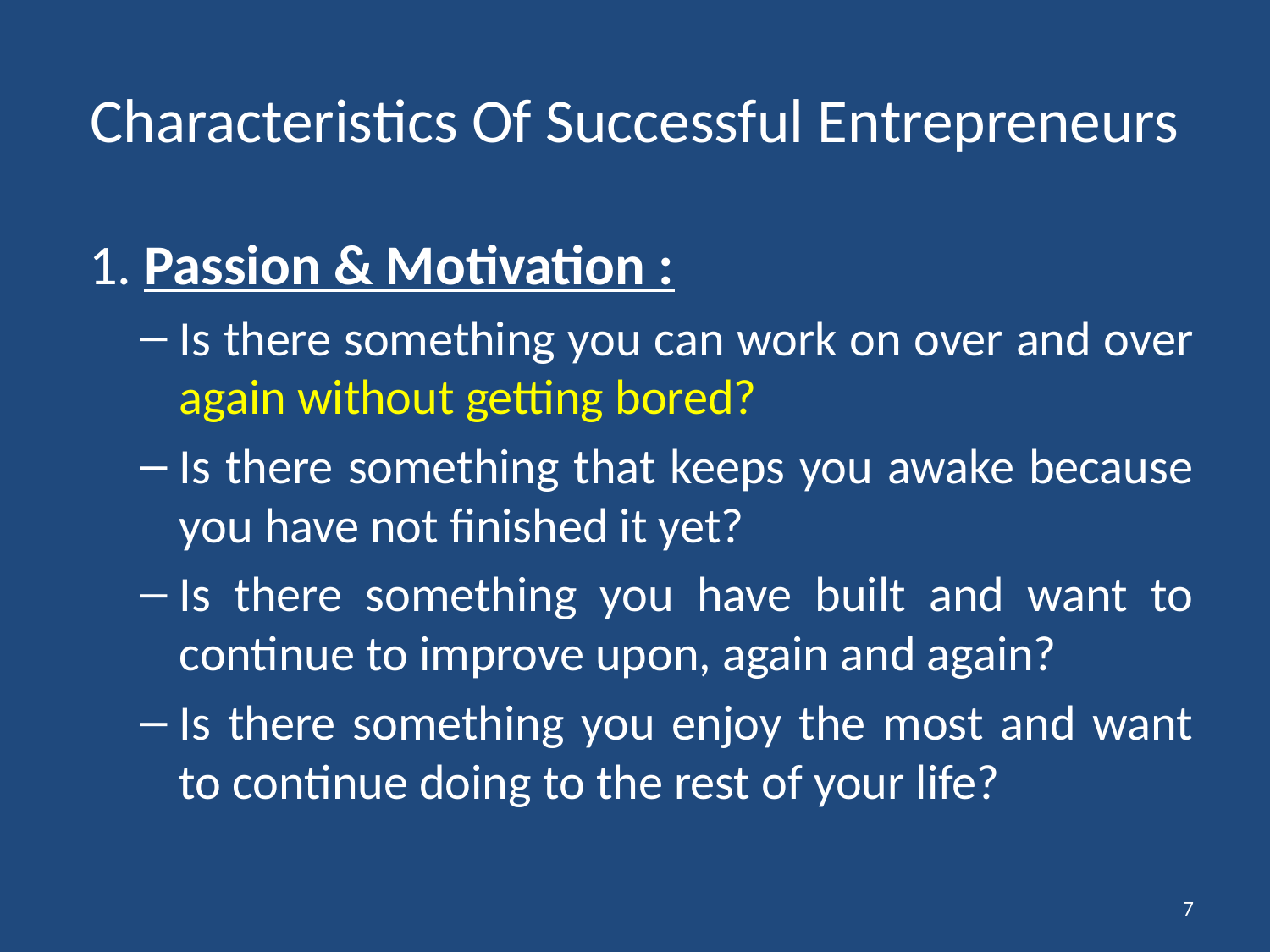

# Characteristics Of Successful Entrepreneurs
 1. Passion & Motivation :
Is there something you can work on over and over again without getting bored?
Is there something that keeps you awake because you have not finished it yet?
Is there something you have built and want to continue to improve upon, again and again?
Is there something you enjoy the most and want to continue doing to the rest of your life?
7